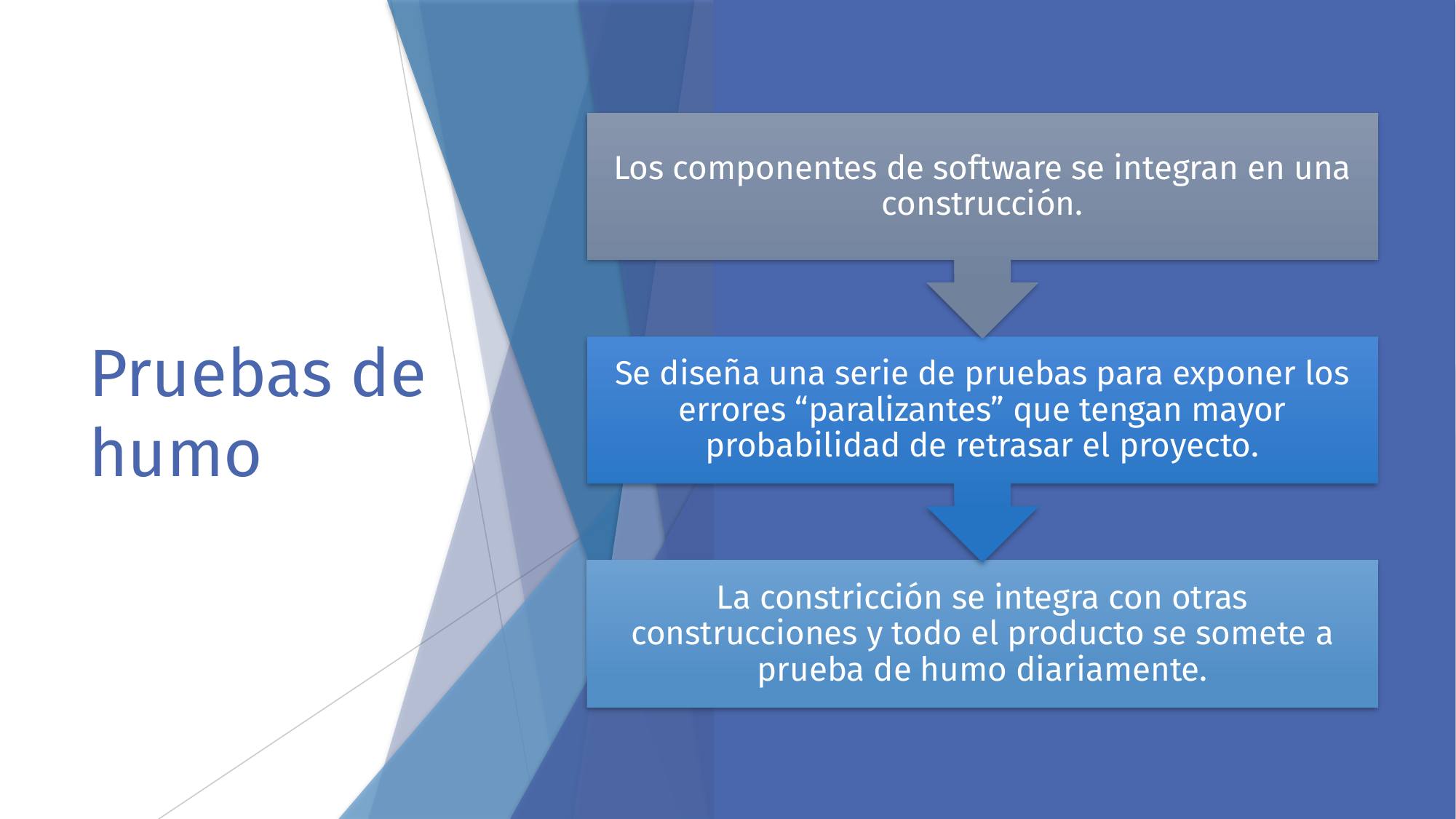

La constricción se integra con otras construcciones y todo el producto se somete a prueba de humo diariamente.
Se diseña una serie de pruebas para exponer los errores “paralizantes” que tengan mayor probabilidad de retrasar el proyecto.
Los componentes de software se integran en una construcción.
# Pruebas de humo